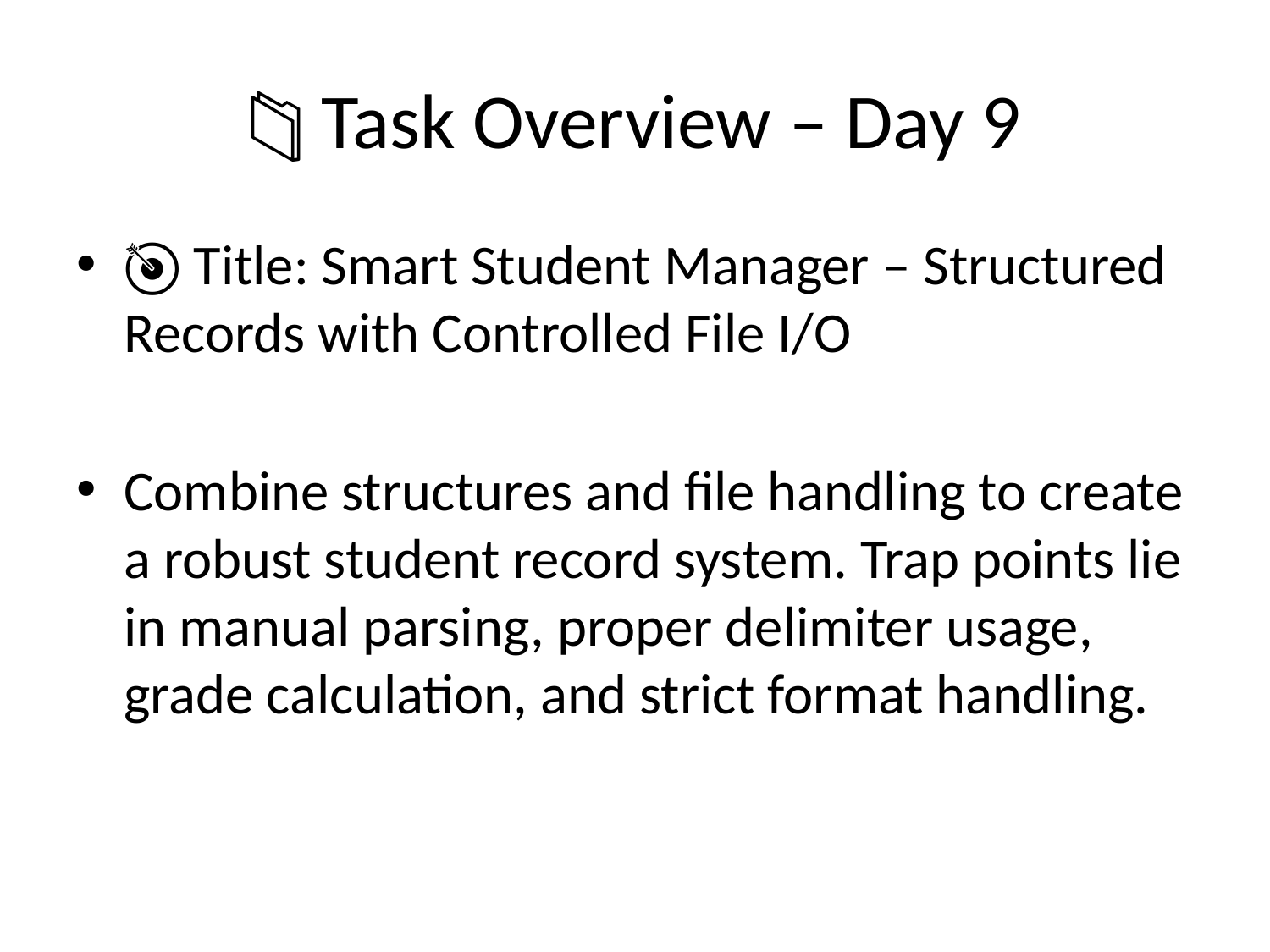

# 📁 Task Overview – Day 9
🎯 Title: Smart Student Manager – Structured Records with Controlled File I/O

Combine structures and file handling to create a robust student record system. Trap points lie in manual parsing, proper delimiter usage, grade calculation, and strict format handling.